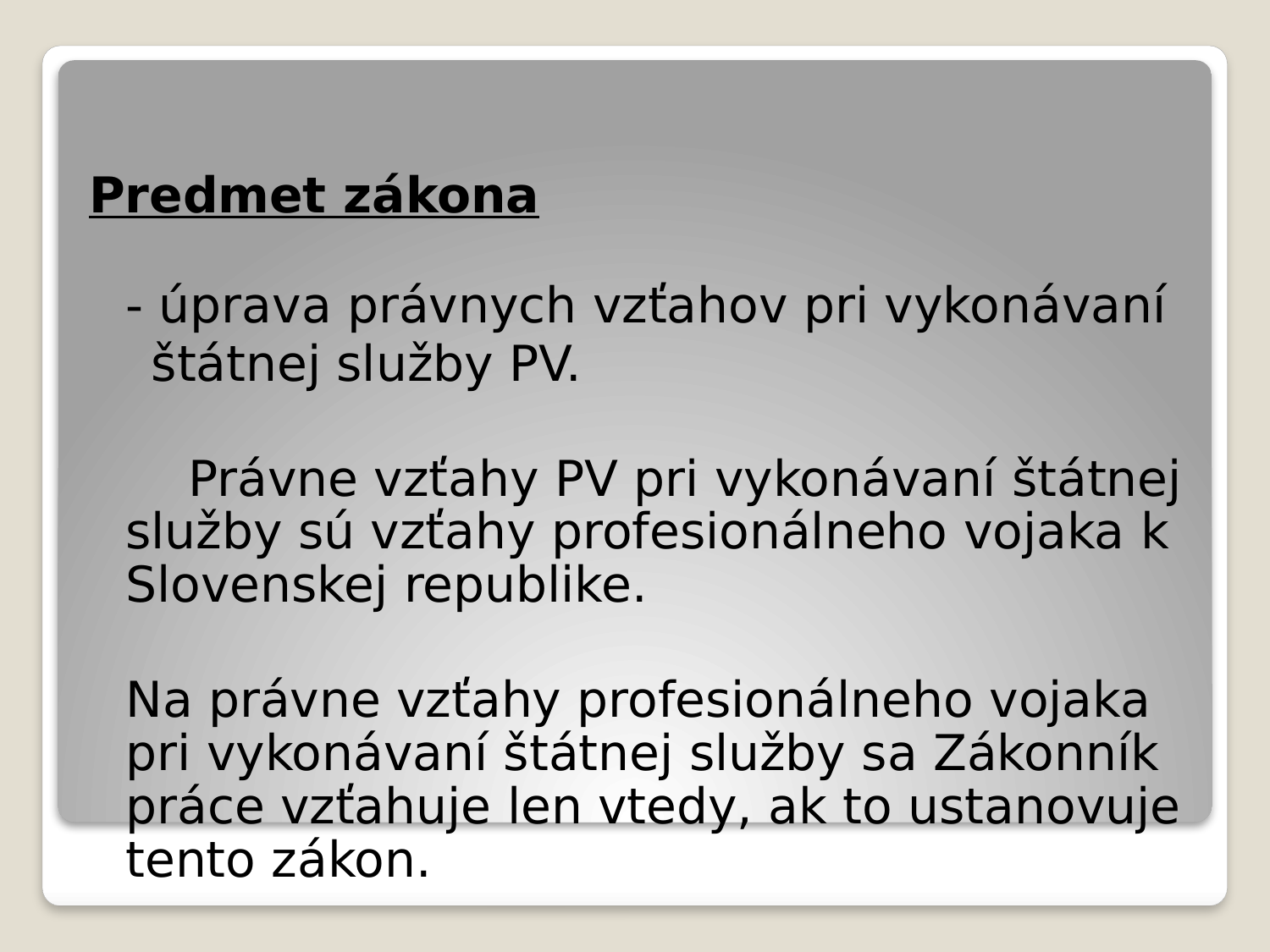

Predmet zákona
- úprava právnych vzťahov pri vykonávaní
    štátnej služby PV.

	    Právne vzťahy PV pri vykonávaní štátnej služby sú vzťahy profesionálneho vojaka k Slovenskej republike.

	Na právne vzťahy profesionálneho vojaka pri vykonávaní štátnej služby sa Zákonník práce vzťahuje len vtedy, ak to ustanovuje tento zákon.

#